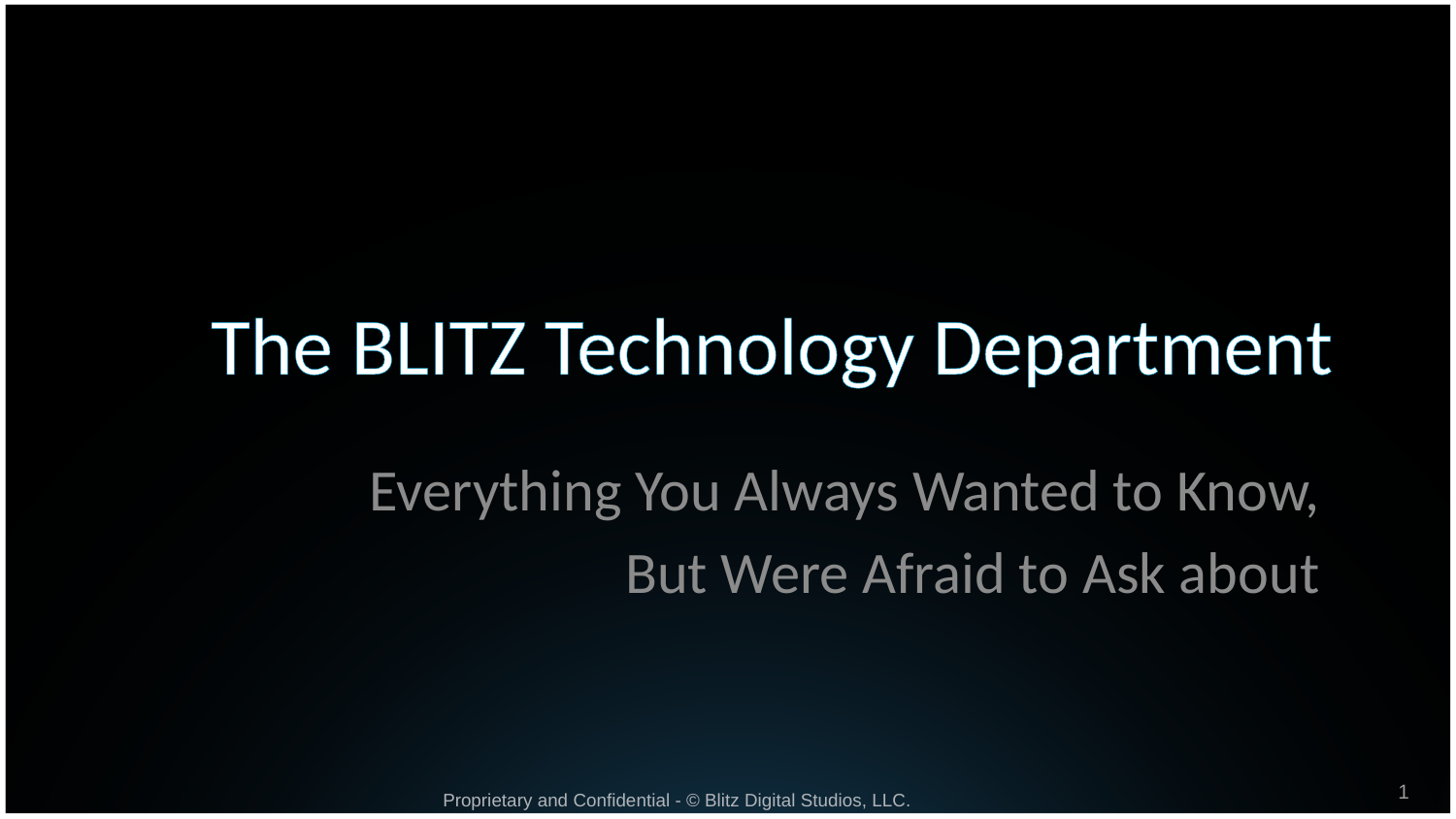

# The BLITZ Technology Department
Everything You Always Wanted to Know,
But Were Afraid to Ask about
Proprietary and Confidential - © Blitz Digital Studios, LLC.
1